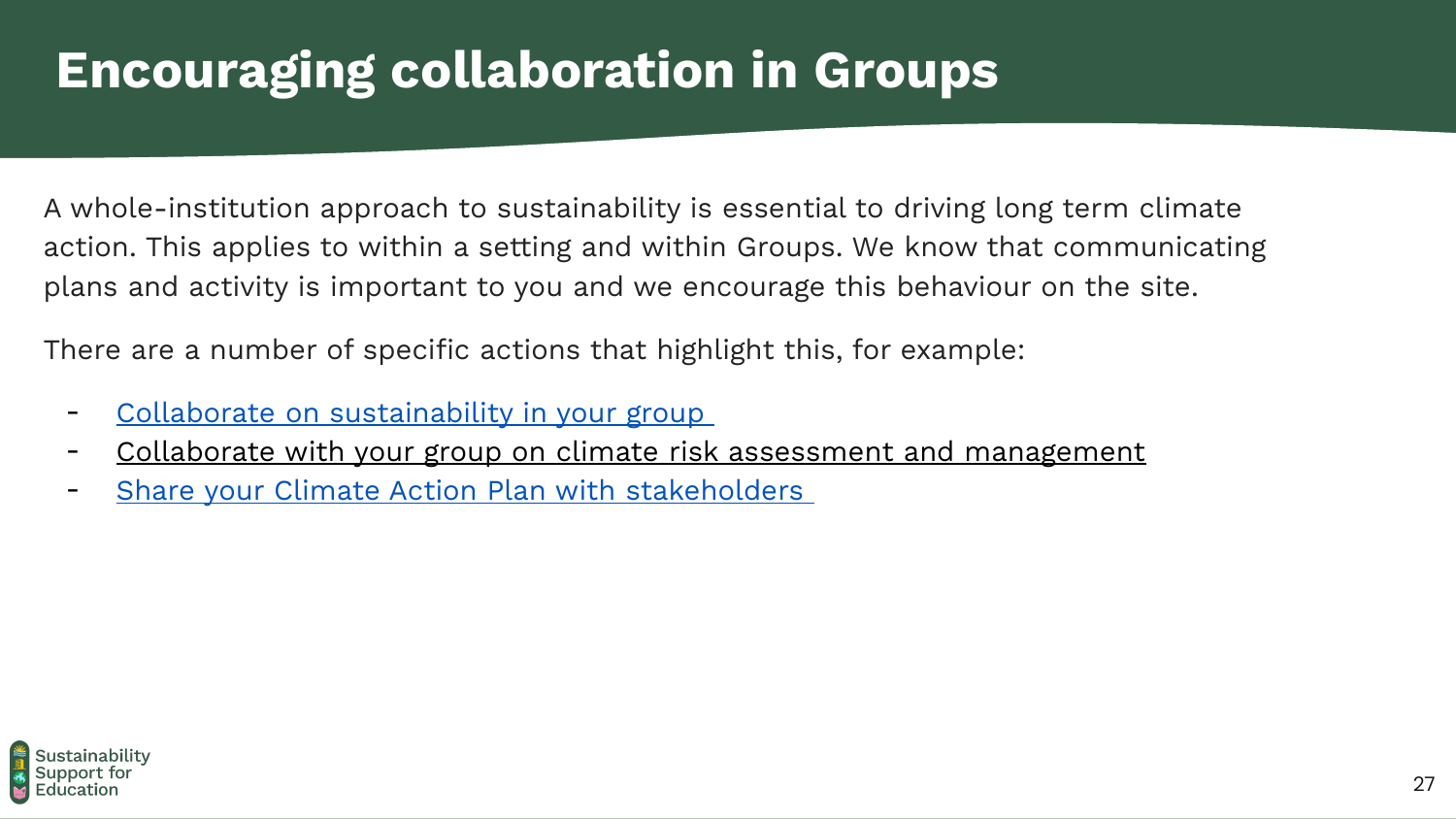

# Encouraging collaboration in Groups
A whole-institution approach to sustainability is essential to driving long term climate action. This applies to within a setting and within Groups. We know that communicating plans and activity is important to you and we encourage this behaviour on the site.
There are a number of specific actions that highlight this, for example:
Collaborate on sustainability in your group
Collaborate with your group on climate risk assessment and management
Share your Climate Action Plan with stakeholders